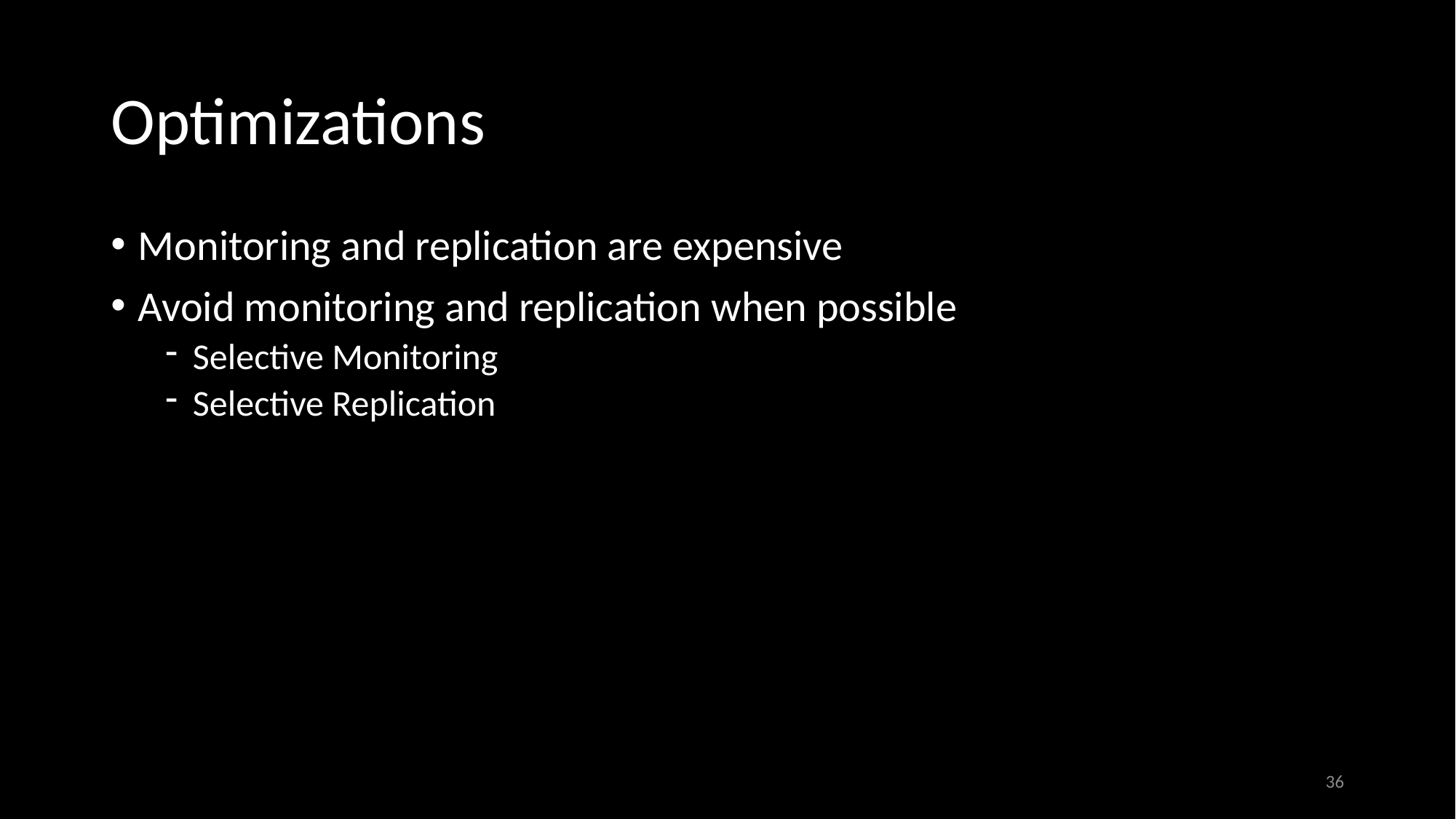

# Optimizations
Monitoring and replication are expensive
Avoid monitoring and replication when possible
Selective Monitoring
Selective Replication
36